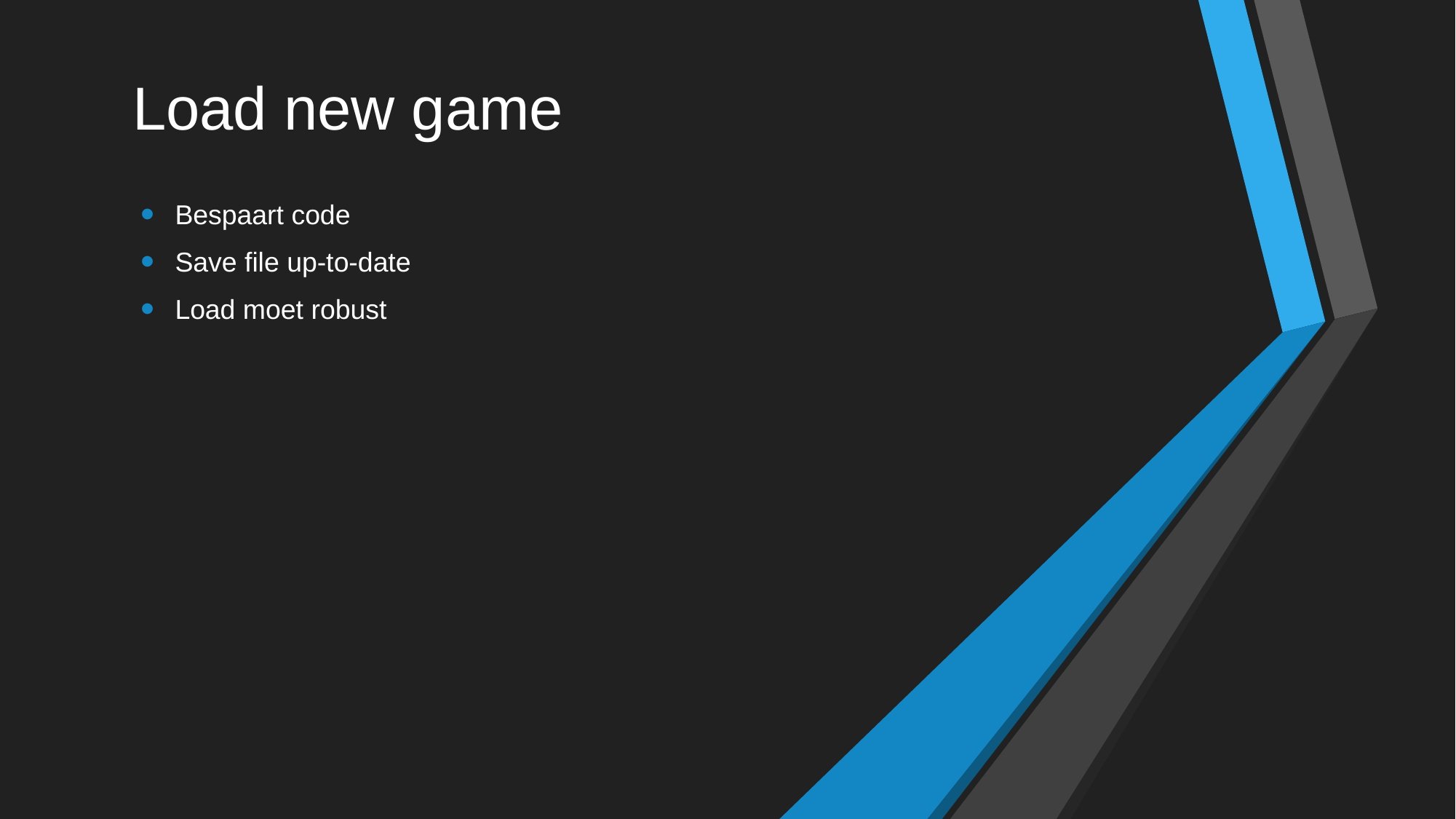

# Load new game
Bespaart code
Save file up-to-date
Load moet robust